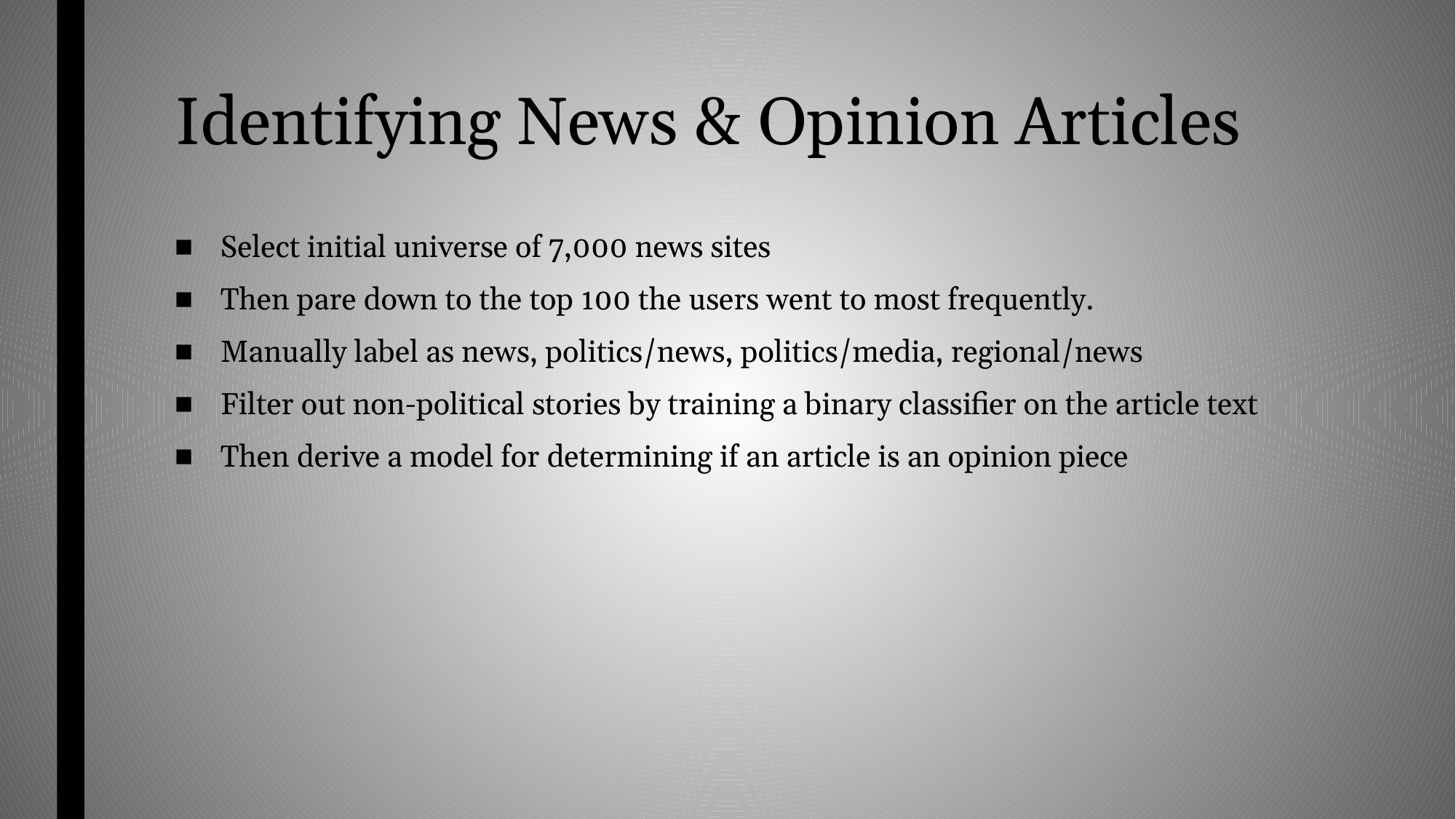

# Identifying News & Opinion Articles
Select initial universe of 7,000 news sites
Then pare down to the top 100 the users went to most frequently.
Manually label as news, politics/news, politics/media, regional/news
Filter out non-political stories by training a binary classifier on the article text
Then derive a model for determining if an article is an opinion piece